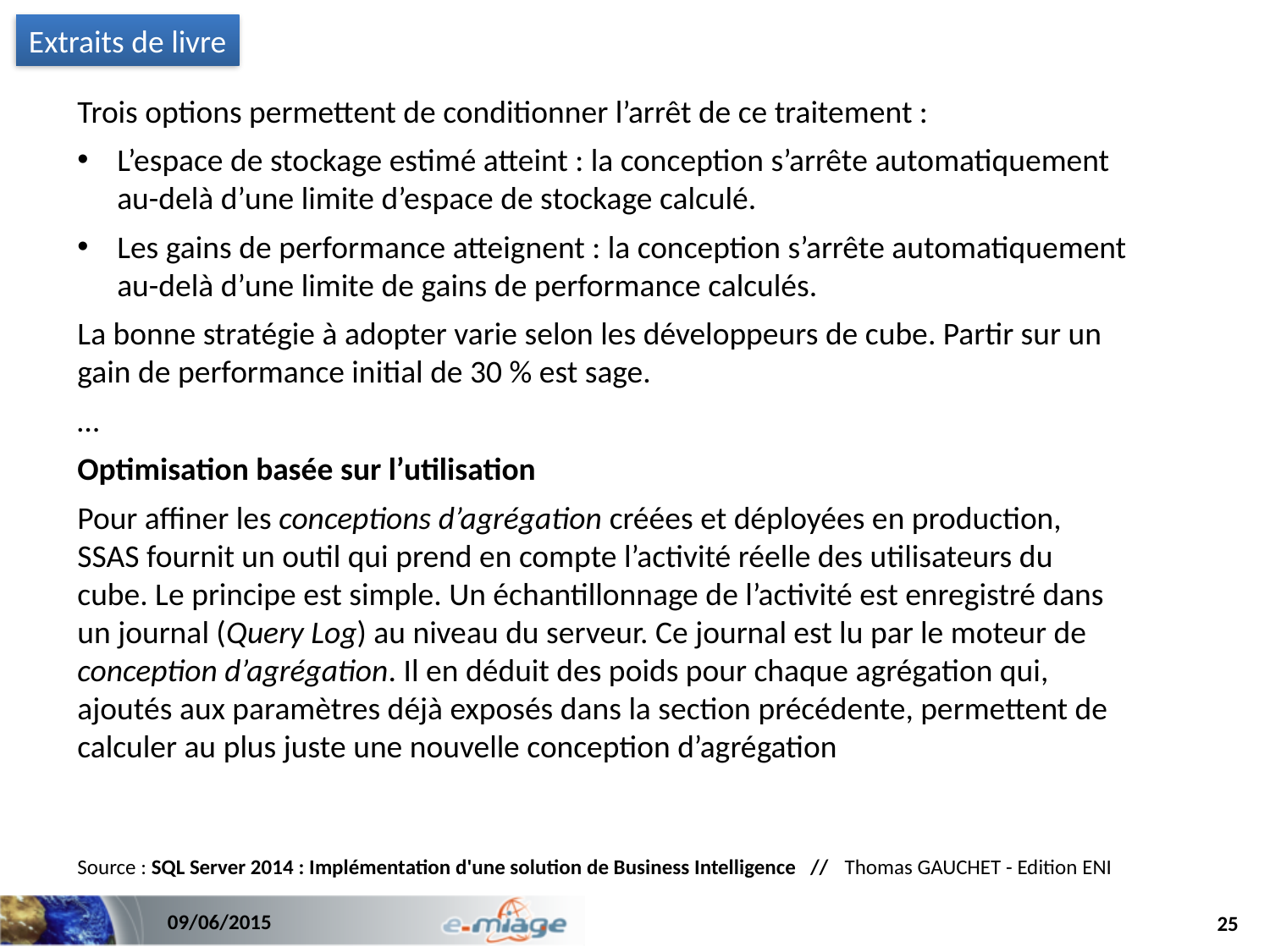

Extraits de livre
Trois options permettent de conditionner l’arrêt de ce traitement :
L’espace de stockage estimé atteint : la conception s’arrête automatiquement au-delà d’une limite d’espace de stockage calculé.
Les gains de performance atteignent : la conception s’arrête automatiquement au-delà d’une limite de gains de performance calculés.
La bonne stratégie à adopter varie selon les développeurs de cube. Partir sur un gain de performance initial de 30 % est sage.
…
Optimisation basée sur l’utilisation
Pour affiner les conceptions d’agrégation créées et déployées en production, SSAS fournit un outil qui prend en compte l’activité réelle des utilisateurs du cube. Le principe est simple. Un échantillonnage de l’activité est enregistré dans un journal (Query Log) au niveau du serveur. Ce journal est lu par le moteur de conception d’agrégation. Il en déduit des poids pour chaque agrégation qui, ajoutés aux paramètres déjà exposés dans la section précédente, permettent de calculer au plus juste une nouvelle conception d’agrégation

Source : SQL Server 2014 : Implémentation d'une solution de Business Intelligence   //   Thomas GAUCHET - Edition ENI